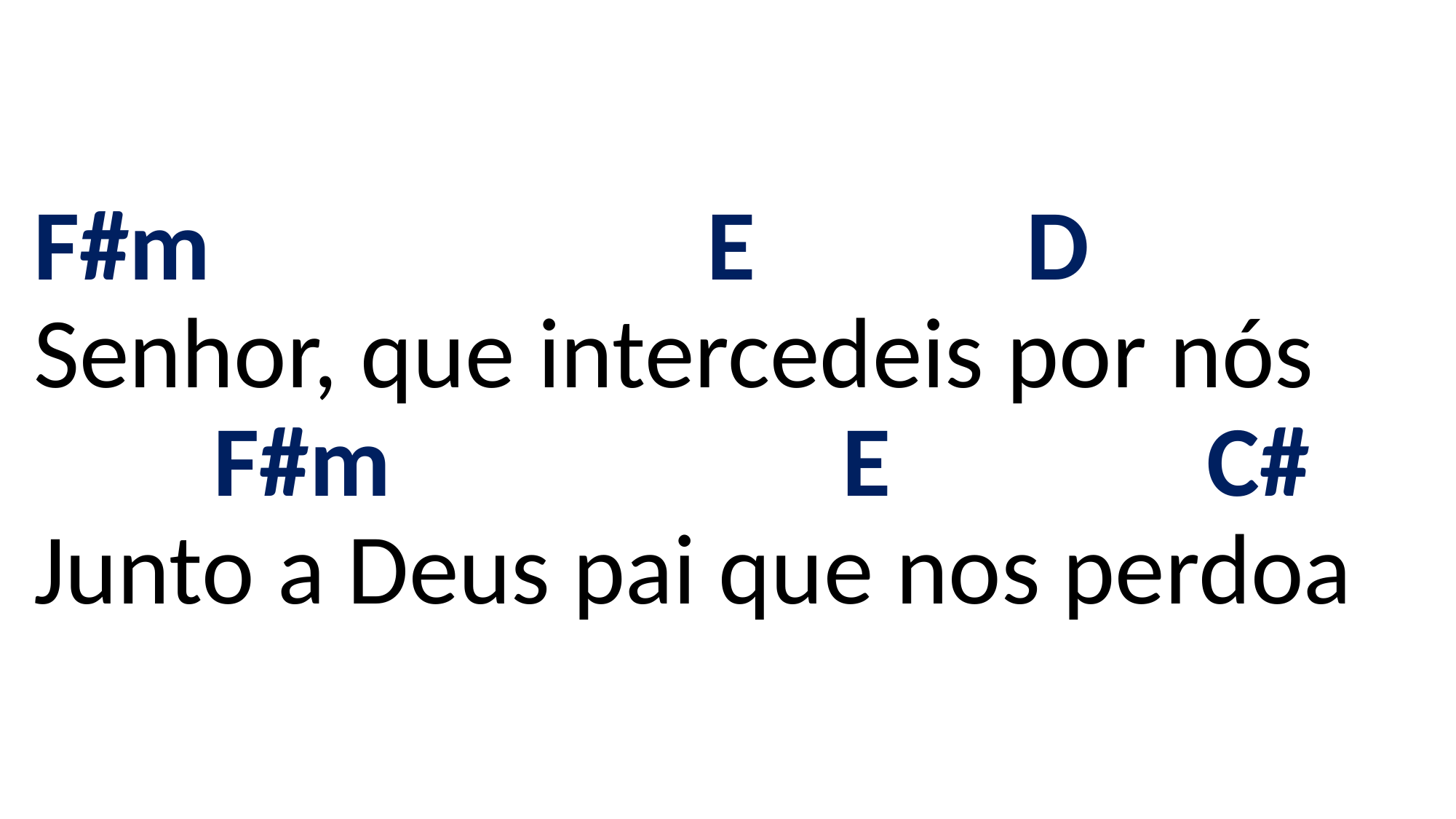

# F#m                      E            D Senhor, que intercedeis por nós F#m                    E              C# Junto a Deus pai que nos perdoa